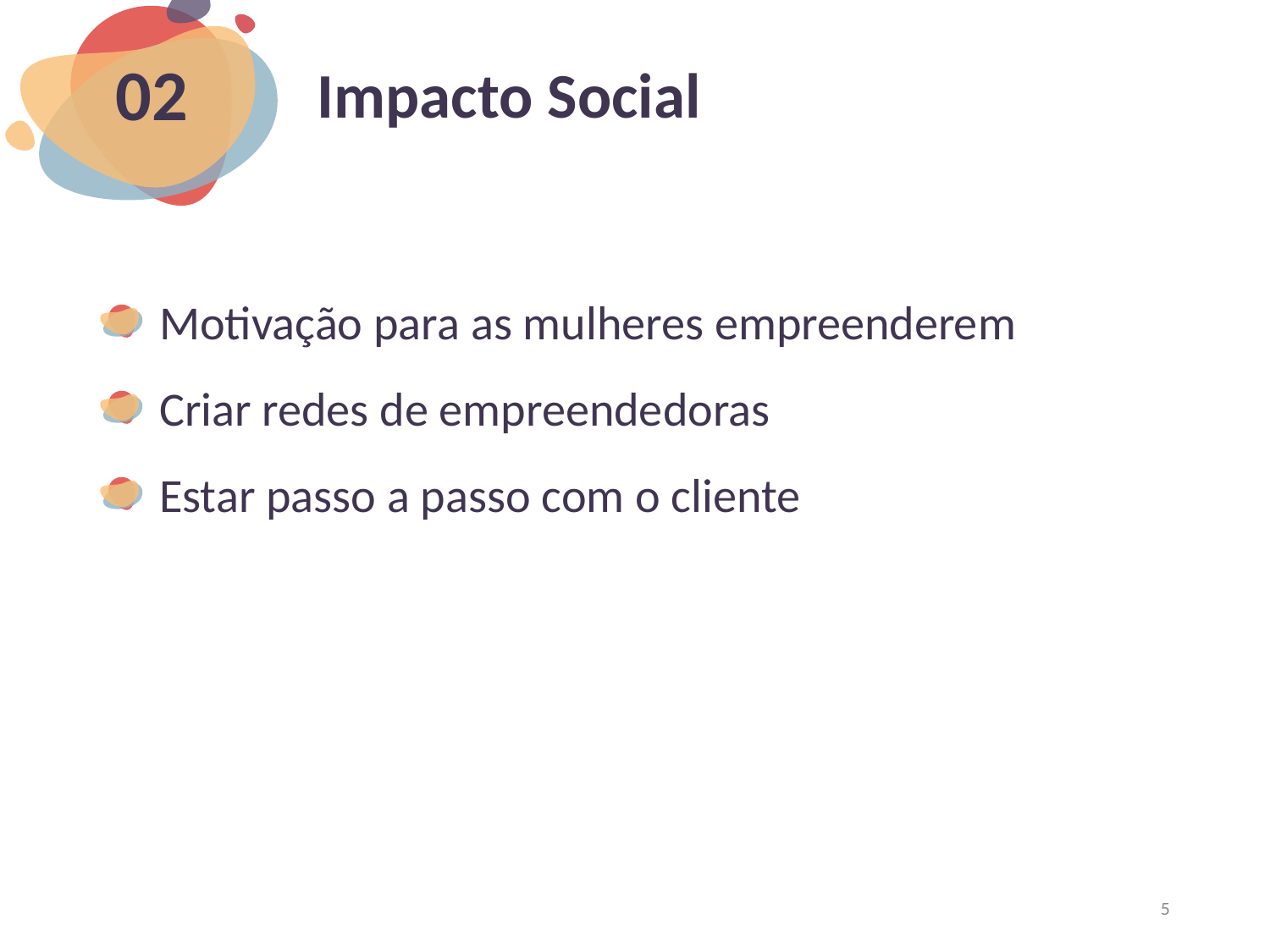

# Impacto Social
02
Motivação para as mulheres empreenderem
Criar redes de empreendedoras
Estar passo a passo com o cliente
5